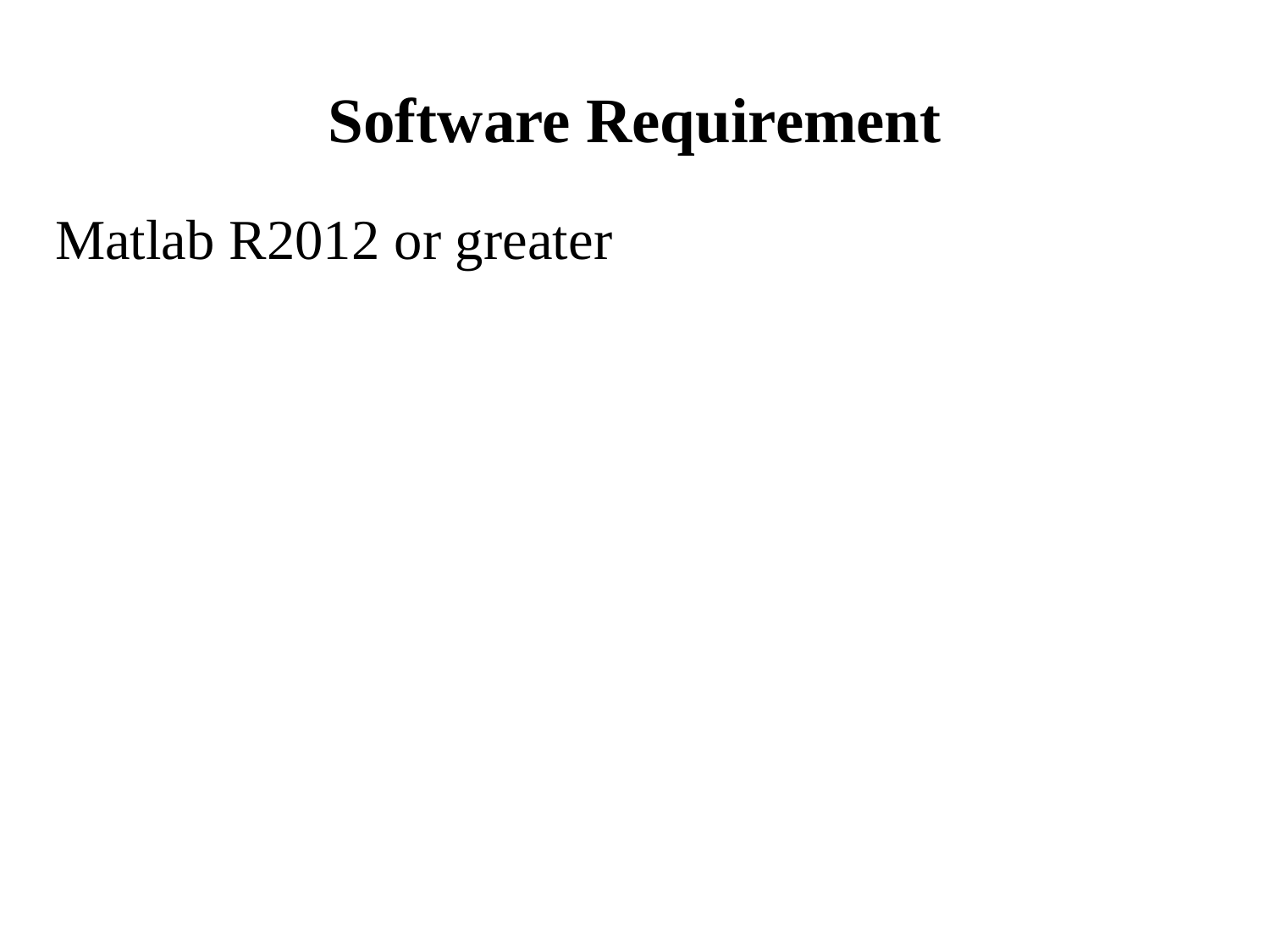

# Software Requirement
Matlab R2012 or greater